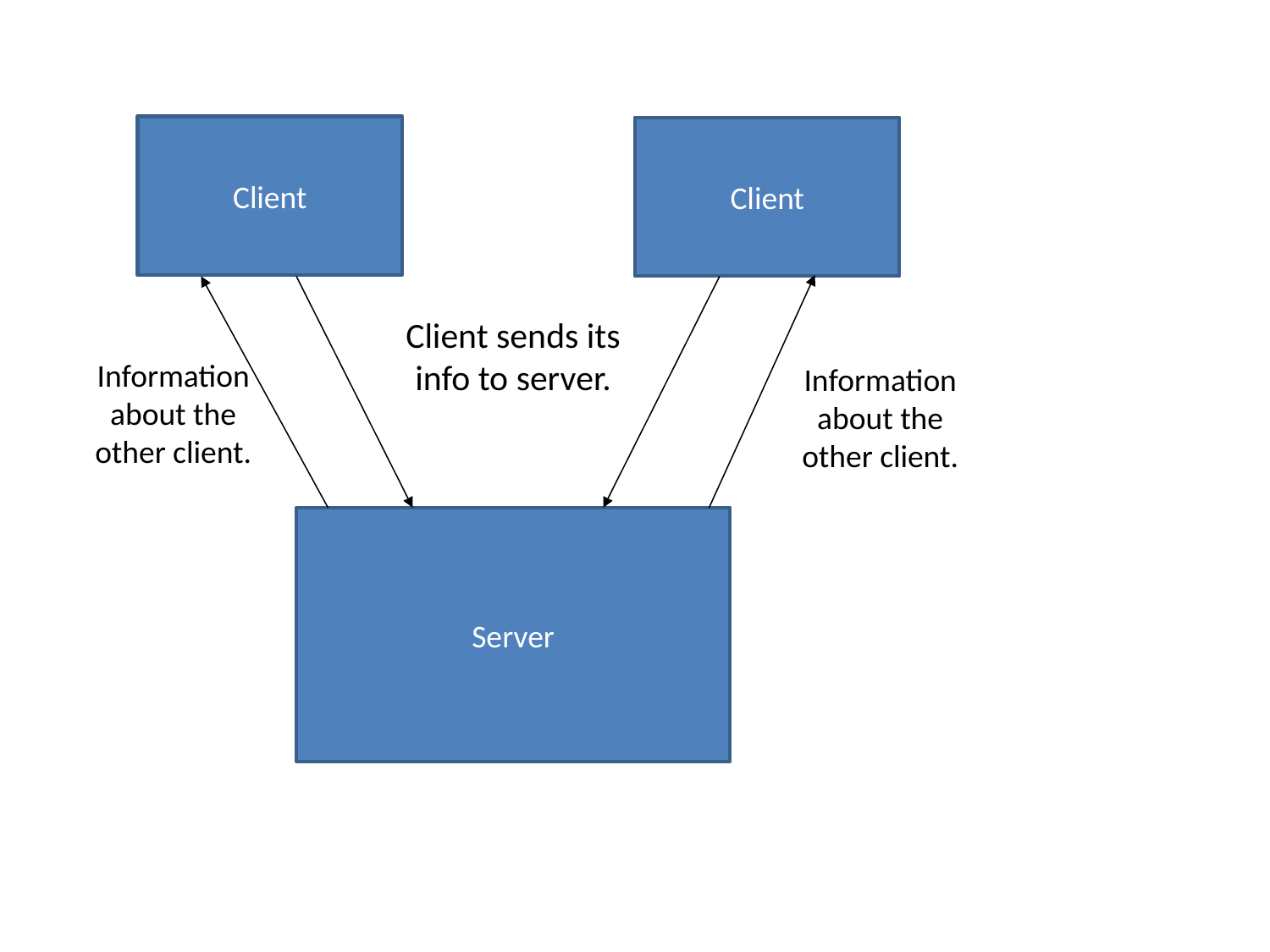

Client
Client
Client sends its info to server.
Information about the other client.
Information about the other client.
Server